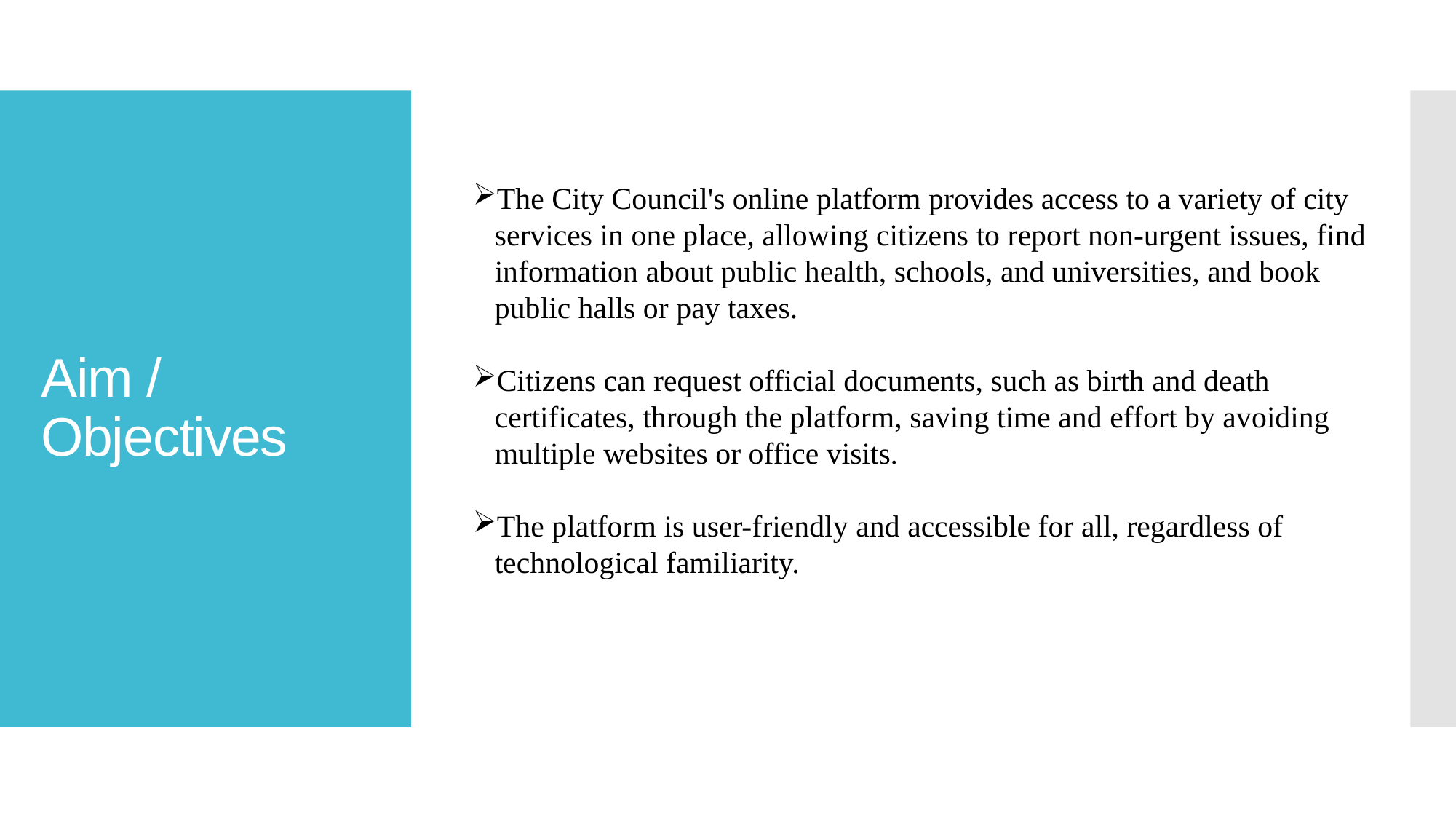

# Aim / Objectives
The City Council's online platform provides access to a variety of city services in one place, allowing citizens to report non-urgent issues, find information about public health, schools, and universities, and book public halls or pay taxes.

Citizens can request official documents, such as birth and death certificates, through the platform, saving time and effort by avoiding multiple websites or office visits.

The platform is user-friendly and accessible for all, regardless of technological familiarity.